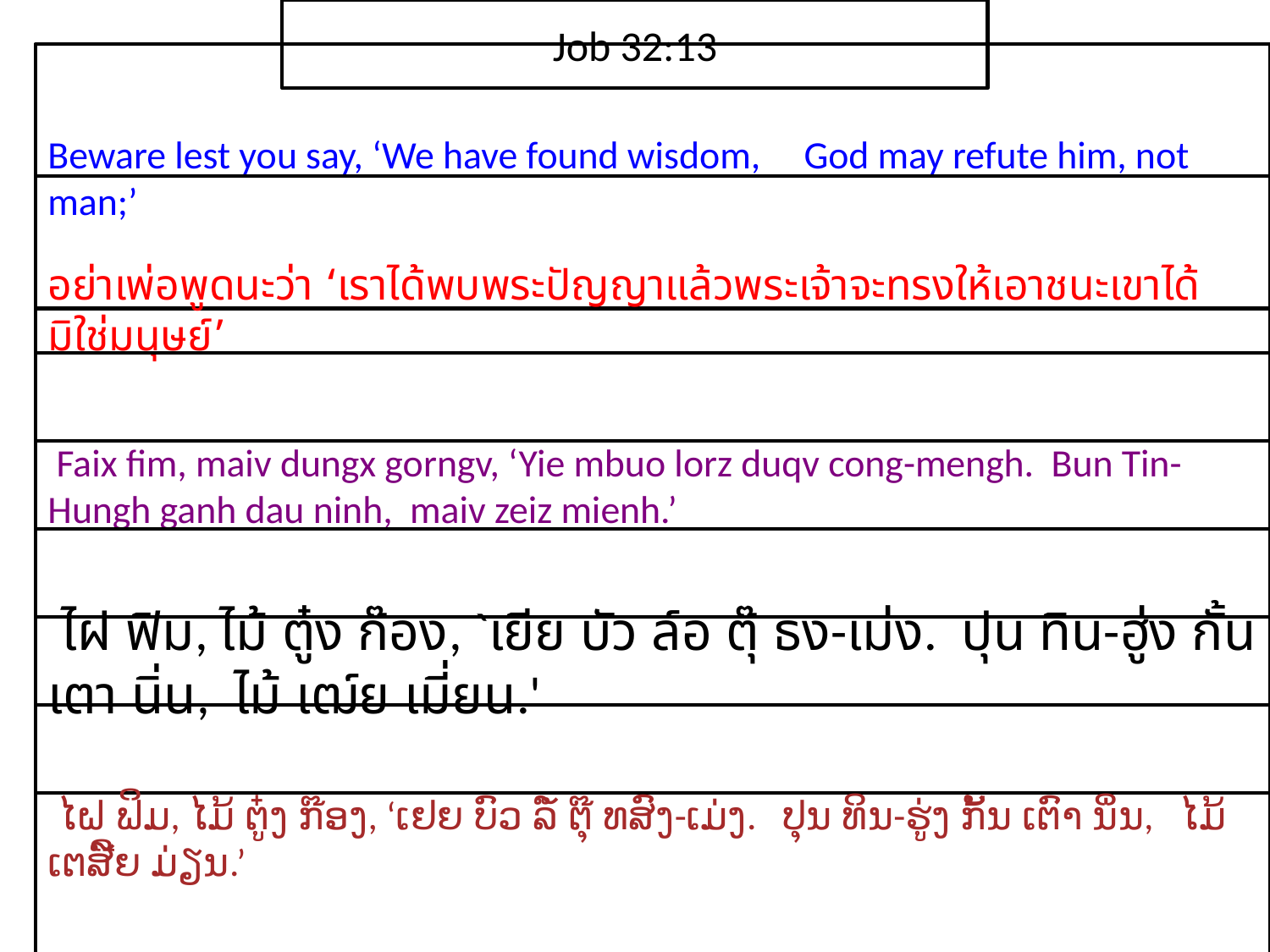

Job 32:13
Beware lest you say, ‘We have found wisdom,     God may refute him, not man;’
อย่า​เพ่อ​พูด​นะ​ว่า ‘เรา​ได้​พบ​พระ​ปัญญา​แล้ว​​พระ​เจ้า​จะ​ทรง​ให้​เอาชนะ​เขา​ได้ มิใช่​มนุษย์’
 Faix fim, maiv dungx gorngv, ‘Yie mbuo lorz duqv cong-mengh.  Bun Tin-Hungh ganh dau ninh,  maiv zeiz mienh.’
 ไฝ ฟิม, ไม้ ตู๋ง ก๊อง, `เยีย บัว ล์อ ตุ๊ ธง-เม่ง.  ปุน ทิน-ฮู่ง กั้น เตา นิ่น,  ไม้ เฒ์ย เมี่ยน.'
 ໄຝ ຟິມ, ໄມ້ ຕູ໋ງ ກ໊ອງ, ‘ເຢຍ ບົວ ລໍ໌ ຕຸ໊ ທສົງ-ເມ່ງ.   ປຸນ ທິນ-ຮູ່ງ ກັ້ນ ເຕົາ ນິ່ນ,   ໄມ້ ເຕສີ໌ຍ ມ່ຽນ.’